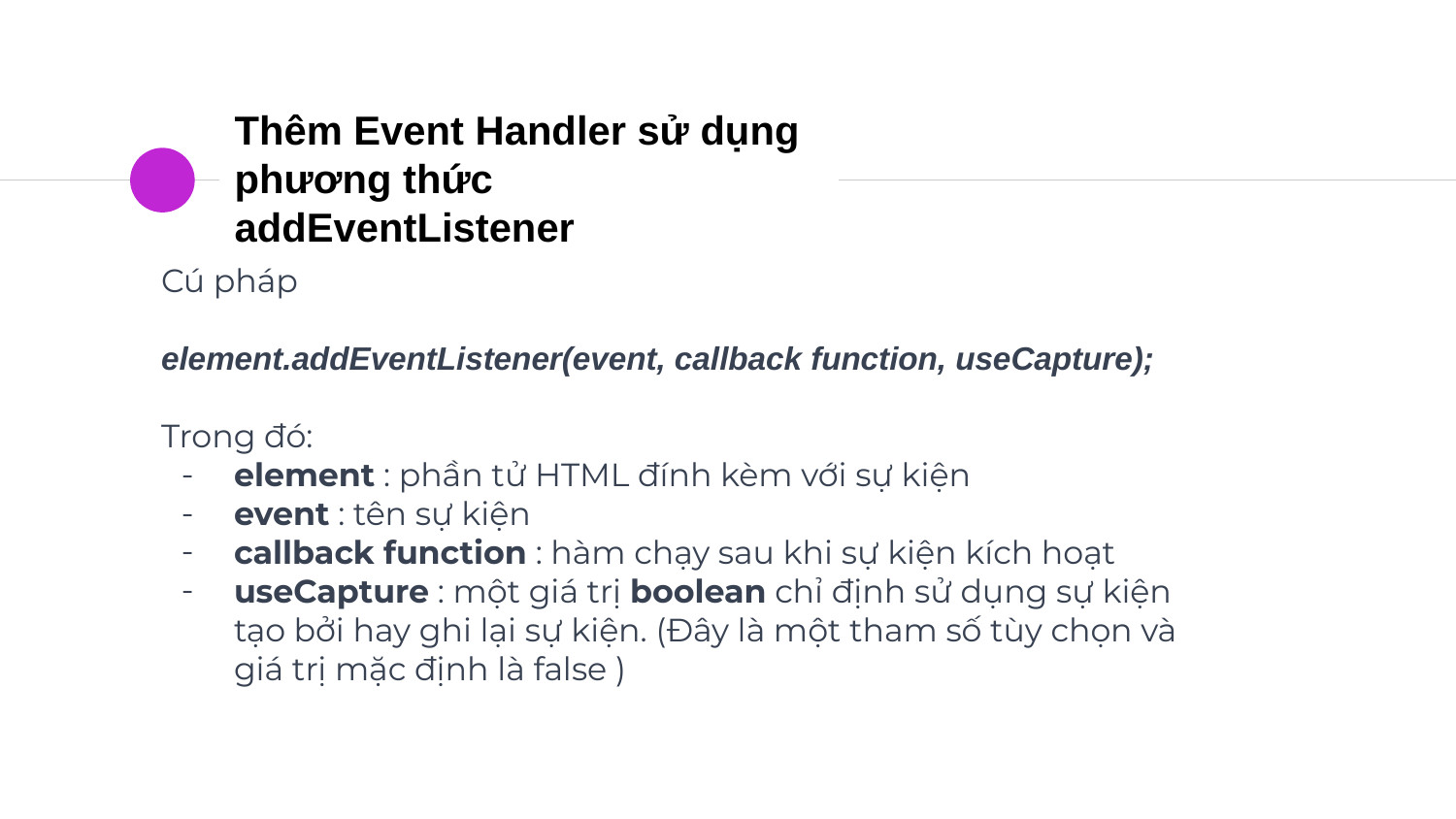

# Thêm Event Handler sử dụng phương thức addEventListener
Cú pháp

element.addEventListener(event, callback function, useCapture);

Trong đó:
element : phần tử HTML đính kèm với sự kiện
event : tên sự kiện
callback function : hàm chạy sau khi sự kiện kích hoạt
useCapture : một giá trị boolean chỉ định sử dụng sự kiện tạo bởi hay ghi lại sự kiện. (Đây là một tham số tùy chọn và giá trị mặc định là false )